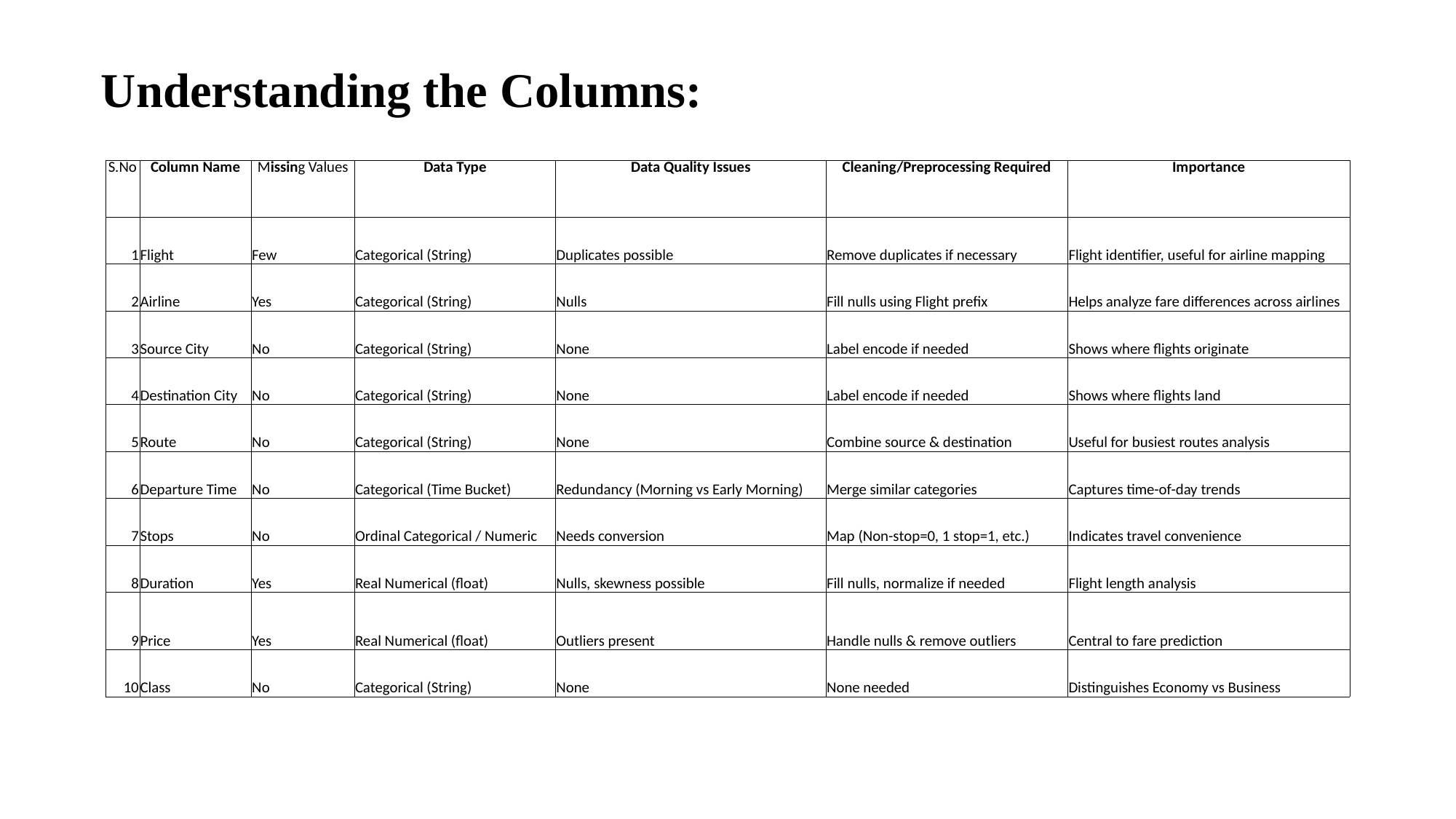

Understanding the Columns:
| S.No | Column Name | Missing Values | Data Type | Data Quality Issues | Cleaning/Preprocessing Required | Importance |
| --- | --- | --- | --- | --- | --- | --- |
| 1 | Flight | Few | Categorical (String) | Duplicates possible | Remove duplicates if necessary | Flight identifier, useful for airline mapping |
| 2 | Airline | Yes | Categorical (String) | Nulls | Fill nulls using Flight prefix | Helps analyze fare differences across airlines |
| 3 | Source City | No | Categorical (String) | None | Label encode if needed | Shows where flights originate |
| 4 | Destination City | No | Categorical (String) | None | Label encode if needed | Shows where flights land |
| 5 | Route | No | Categorical (String) | None | Combine source & destination | Useful for busiest routes analysis |
| 6 | Departure Time | No | Categorical (Time Bucket) | Redundancy (Morning vs Early Morning) | Merge similar categories | Captures time-of-day trends |
| 7 | Stops | No | Ordinal Categorical / Numeric | Needs conversion | Map (Non-stop=0, 1 stop=1, etc.) | Indicates travel convenience |
| 8 | Duration | Yes | Real Numerical (float) | Nulls, skewness possible | Fill nulls, normalize if needed | Flight length analysis |
| 9 | Price | Yes | Real Numerical (float) | Outliers present | Handle nulls & remove outliers | Central to fare prediction |
| 10 | Class | No | Categorical (String) | None | None needed | Distinguishes Economy vs Business |